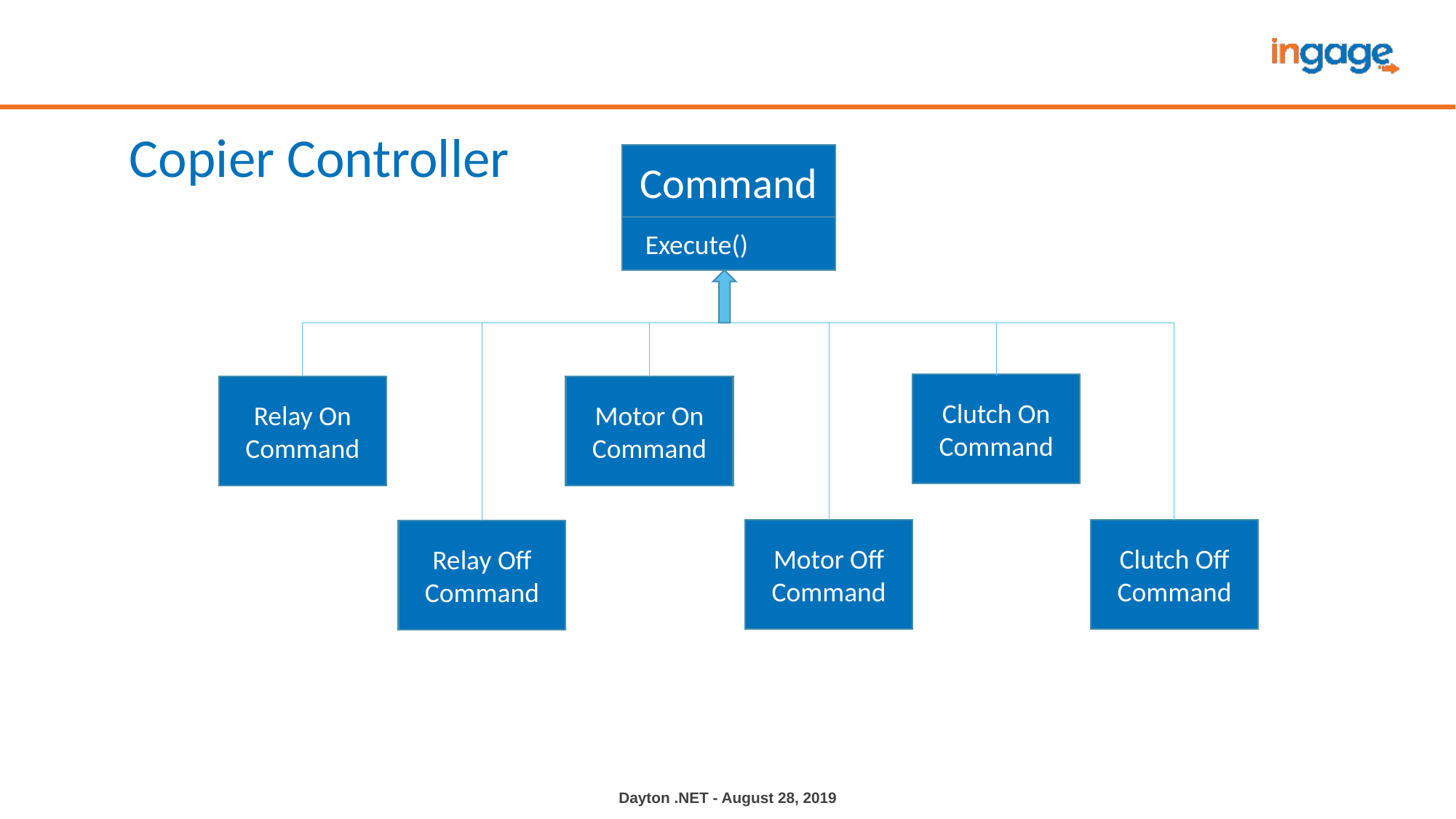

Copier Controller
Command

  Execute()

Clutch On Command
Relay On Command
Motor On Command
Motor Off Command
Clutch Off Command
Relay Off Command
Dayton .NET - August 28, 2019